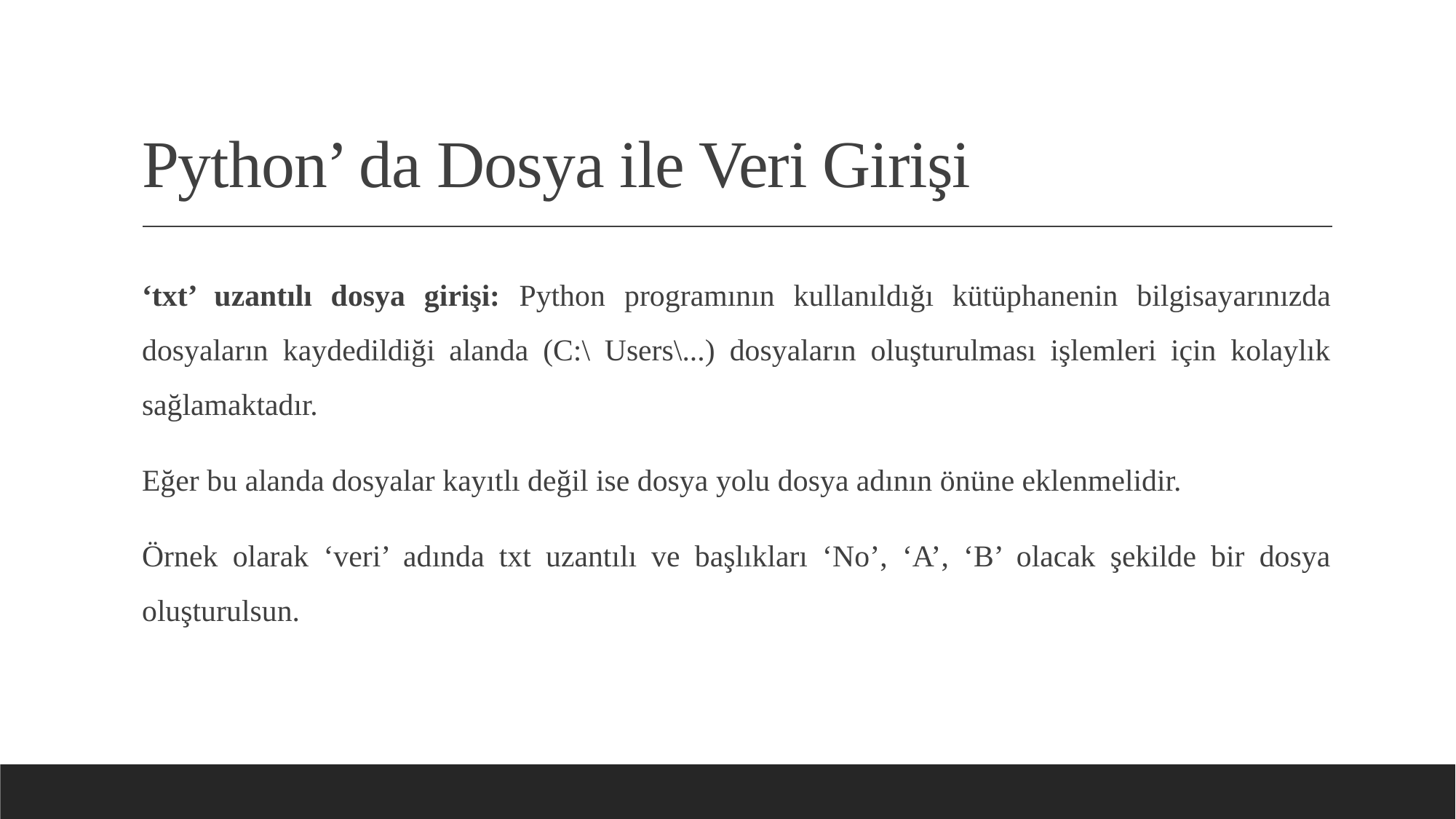

# Python’ da Dosya ile Veri Girişi
‘txt’ uzantılı dosya girişi: Python programının kullanıldığı kütüphanenin bilgisayarınızda dosyaların kaydedildiği alanda (C:\ Users\...) dosyaların oluşturulması işlemleri için kolaylık sağlamaktadır.
Eğer bu alanda dosyalar kayıtlı değil ise dosya yolu dosya adının önüne eklenmelidir.
Örnek olarak ‘veri’ adında txt uzantılı ve başlıkları ‘No’, ‘A’, ‘B’ olacak şekilde bir dosya oluşturulsun.